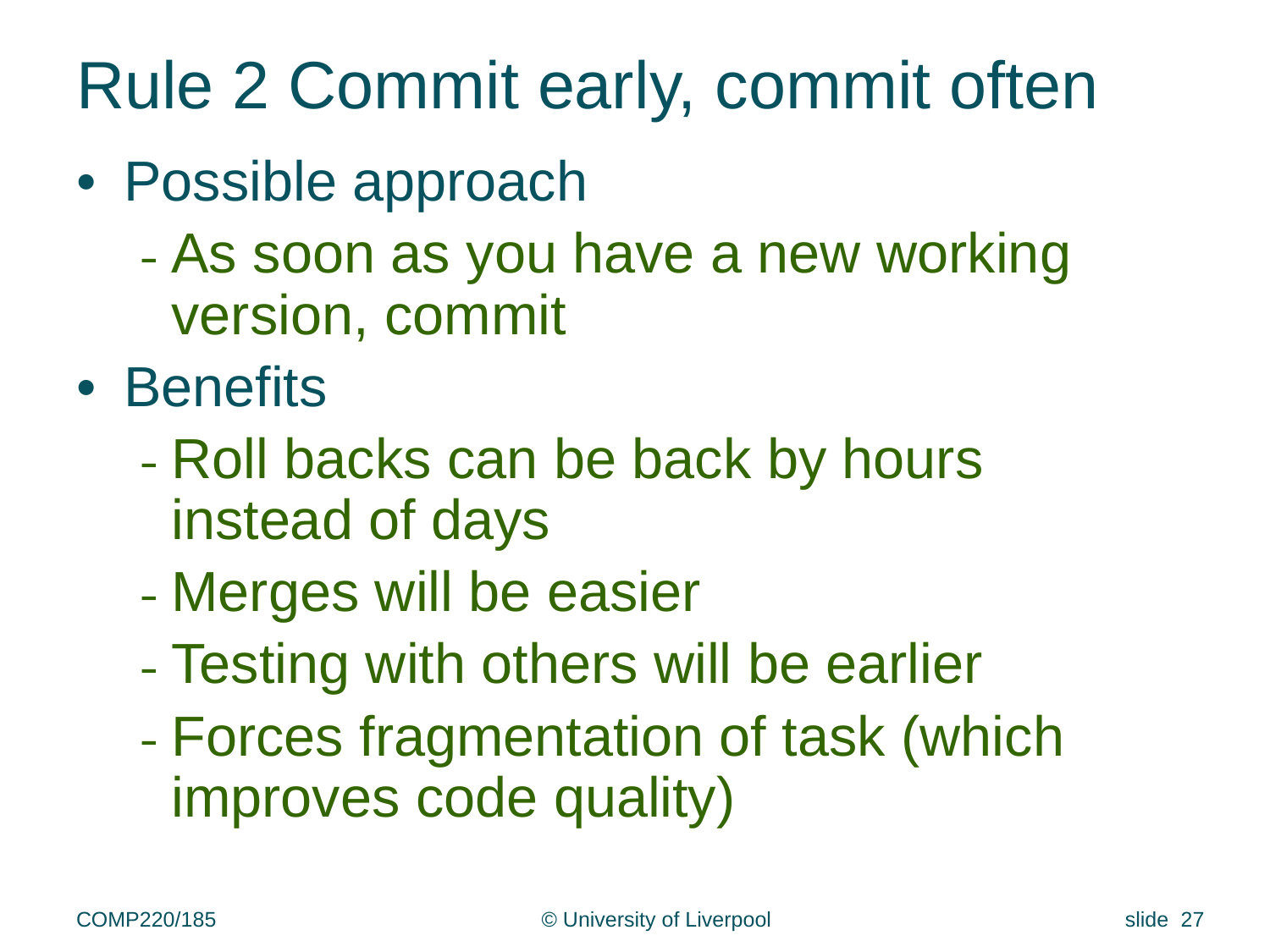

# Rule 2 Commit early, commit often
Possible approach
As soon as you have a new working version, commit
Benefits
Roll backs can be back by hours instead of days
Merges will be easier
Testing with others will be earlier
Forces fragmentation of task (which improves code quality)
COMP220/185
© University of Liverpool
slide  27